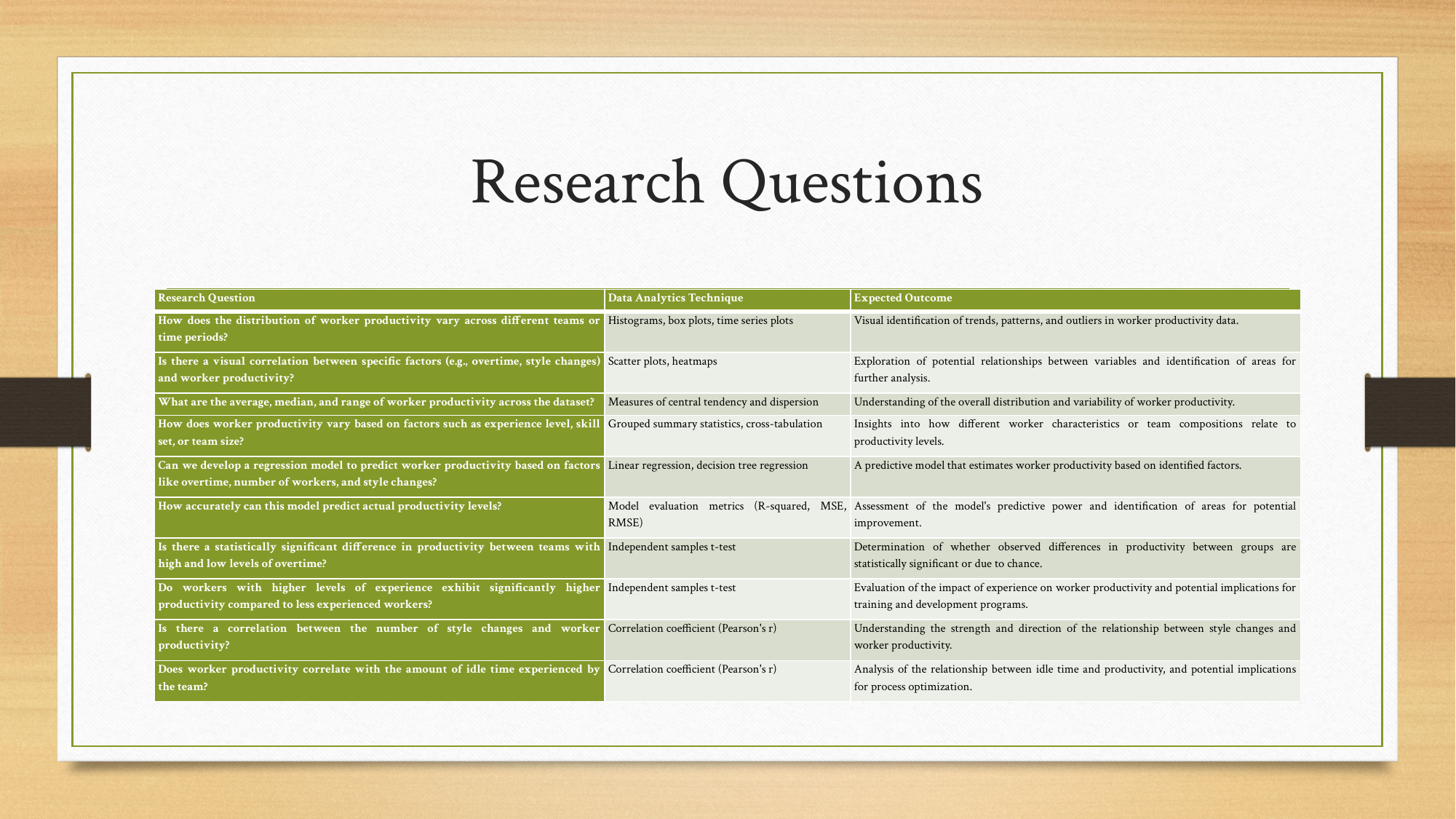

# Research Questions
| Research Question | Data Analytics Technique | Expected Outcome |
| --- | --- | --- |
| How does the distribution of worker productivity vary across different teams or time periods? | Histograms, box plots, time series plots | Visual identification of trends, patterns, and outliers in worker productivity data. |
| Is there a visual correlation between specific factors (e.g., overtime, style changes) and worker productivity? | Scatter plots, heatmaps | Exploration of potential relationships between variables and identification of areas for further analysis. |
| What are the average, median, and range of worker productivity across the dataset? | Measures of central tendency and dispersion | Understanding of the overall distribution and variability of worker productivity. |
| How does worker productivity vary based on factors such as experience level, skill set, or team size? | Grouped summary statistics, cross-tabulation | Insights into how different worker characteristics or team compositions relate to productivity levels. |
| Can we develop a regression model to predict worker productivity based on factors like overtime, number of workers, and style changes? | Linear regression, decision tree regression | A predictive model that estimates worker productivity based on identified factors. |
| How accurately can this model predict actual productivity levels? | Model evaluation metrics (R-squared, MSE, RMSE) | Assessment of the model's predictive power and identification of areas for potential improvement. |
| Is there a statistically significant difference in productivity between teams with high and low levels of overtime? | Independent samples t-test | Determination of whether observed differences in productivity between groups are statistically significant or due to chance. |
| Do workers with higher levels of experience exhibit significantly higher productivity compared to less experienced workers? | Independent samples t-test | Evaluation of the impact of experience on worker productivity and potential implications for training and development programs. |
| Is there a correlation between the number of style changes and worker productivity? | Correlation coefficient (Pearson's r) | Understanding the strength and direction of the relationship between style changes and worker productivity. |
| Does worker productivity correlate with the amount of idle time experienced by the team? | Correlation coefficient (Pearson's r) | Analysis of the relationship between idle time and productivity, and potential implications for process optimization. |